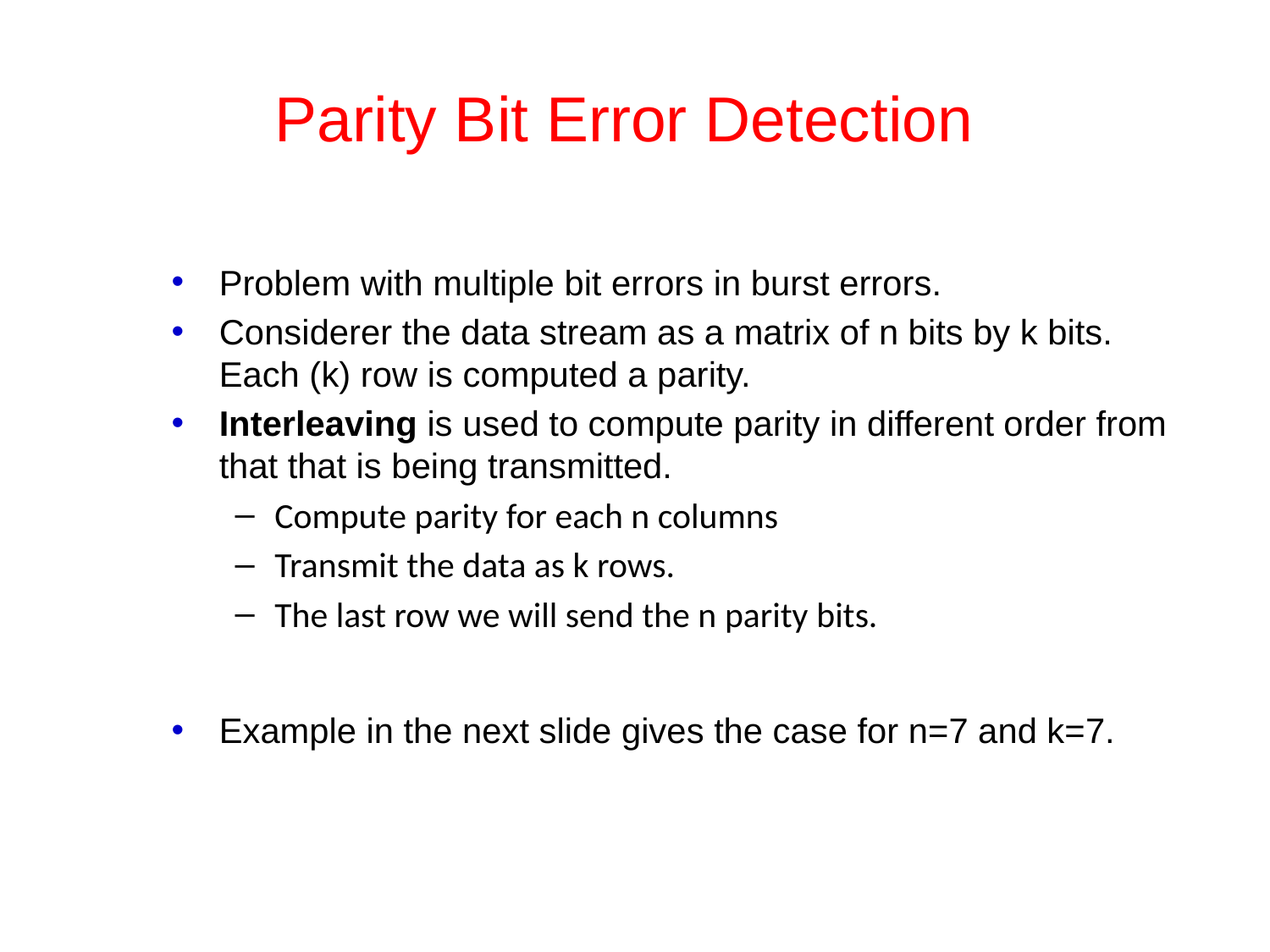

# Parity Bit Error Detection
Problem with multiple bit errors in burst errors.
Considerer the data stream as a matrix of n bits by k bits. Each (k) row is computed a parity.
Interleaving is used to compute parity in different order from that that is being transmitted.
Compute parity for each n columns
Transmit the data as k rows.
The last row we will send the n parity bits.

Example in the next slide gives the case for n=7 and k=7.